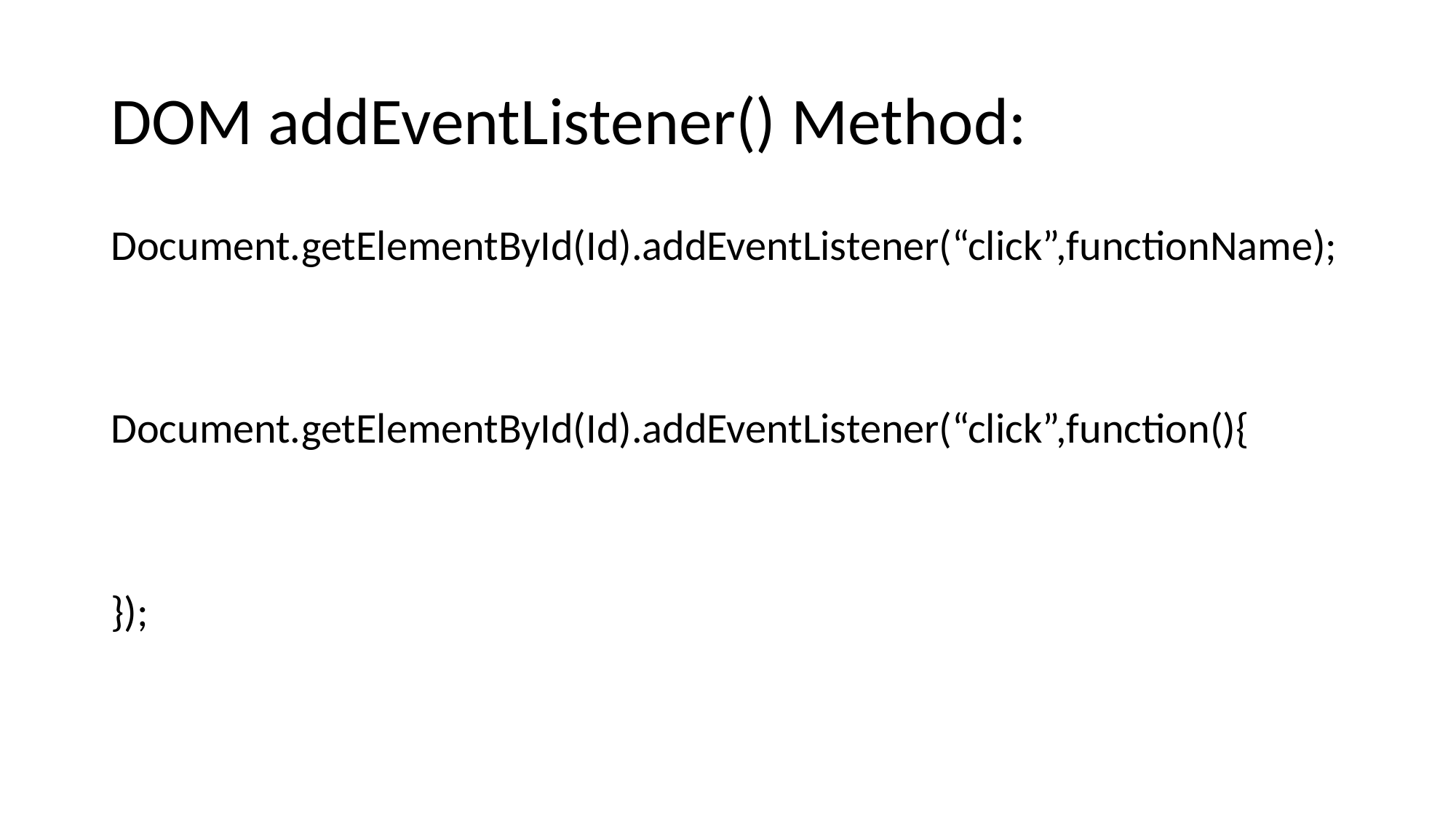

# DOM addEventListener() Method:
Document.getElementById(Id).addEventListener(“click”,functionName);

Document.getElementById(Id).addEventListener(“click”,function(){

});